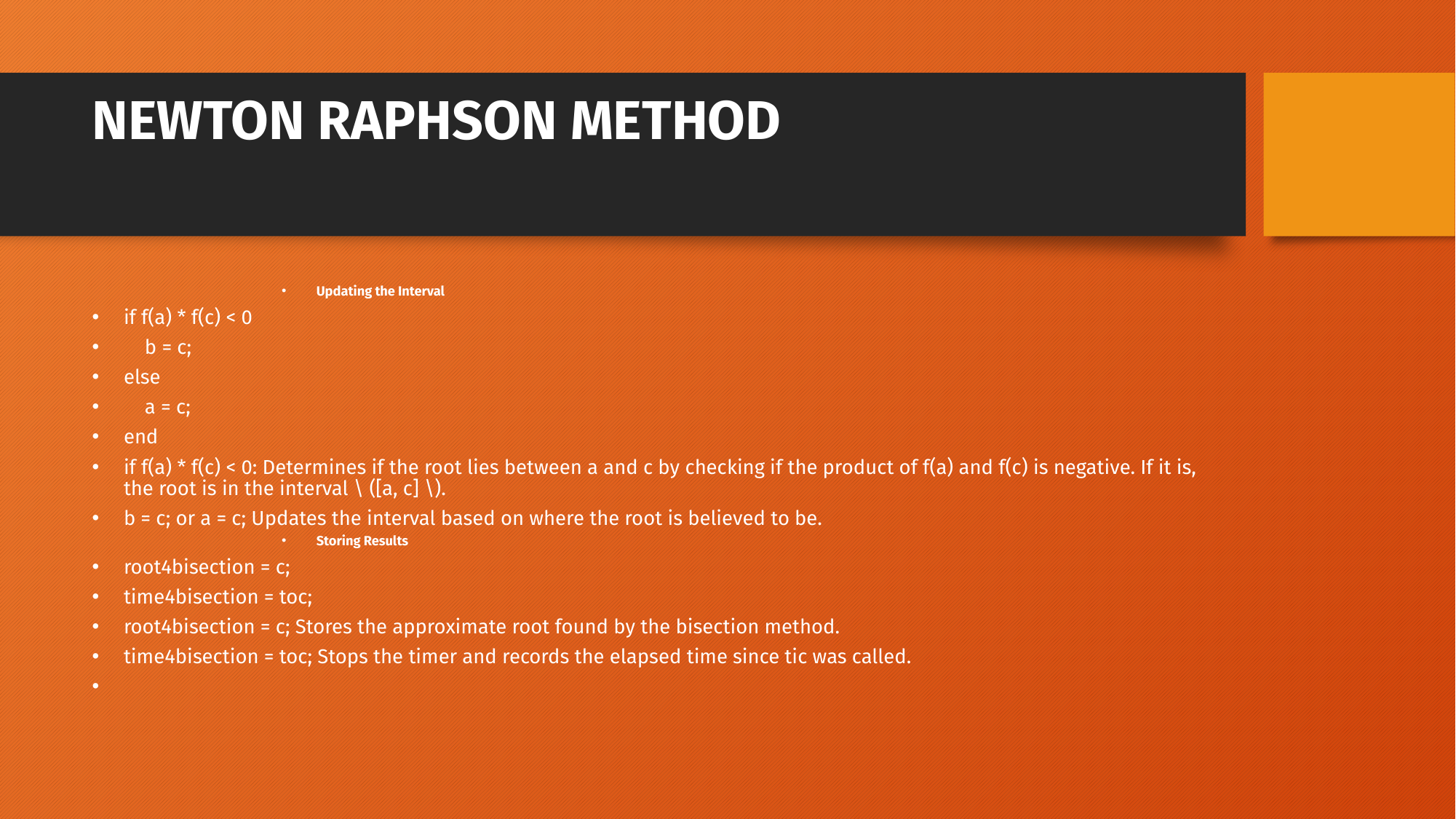

# NEWTON RAPHSON METHOD
 Updating the Interval
if f(a) * f(c) < 0
    b = c;
else
    a = c;
end
if f(a) * f(c) < 0: Determines if the root lies between a and c by checking if the product of f(a) and f(c) is negative. If it is, the root is in the interval \ ([a, c] \).
b = c; or a = c; Updates the interval based on where the root is believed to be.
 Storing Results
root4bisection = c;
time4bisection = toc;
root4bisection = c; Stores the approximate root found by the bisection method.
time4bisection = toc; Stops the timer and records the elapsed time since tic was called.